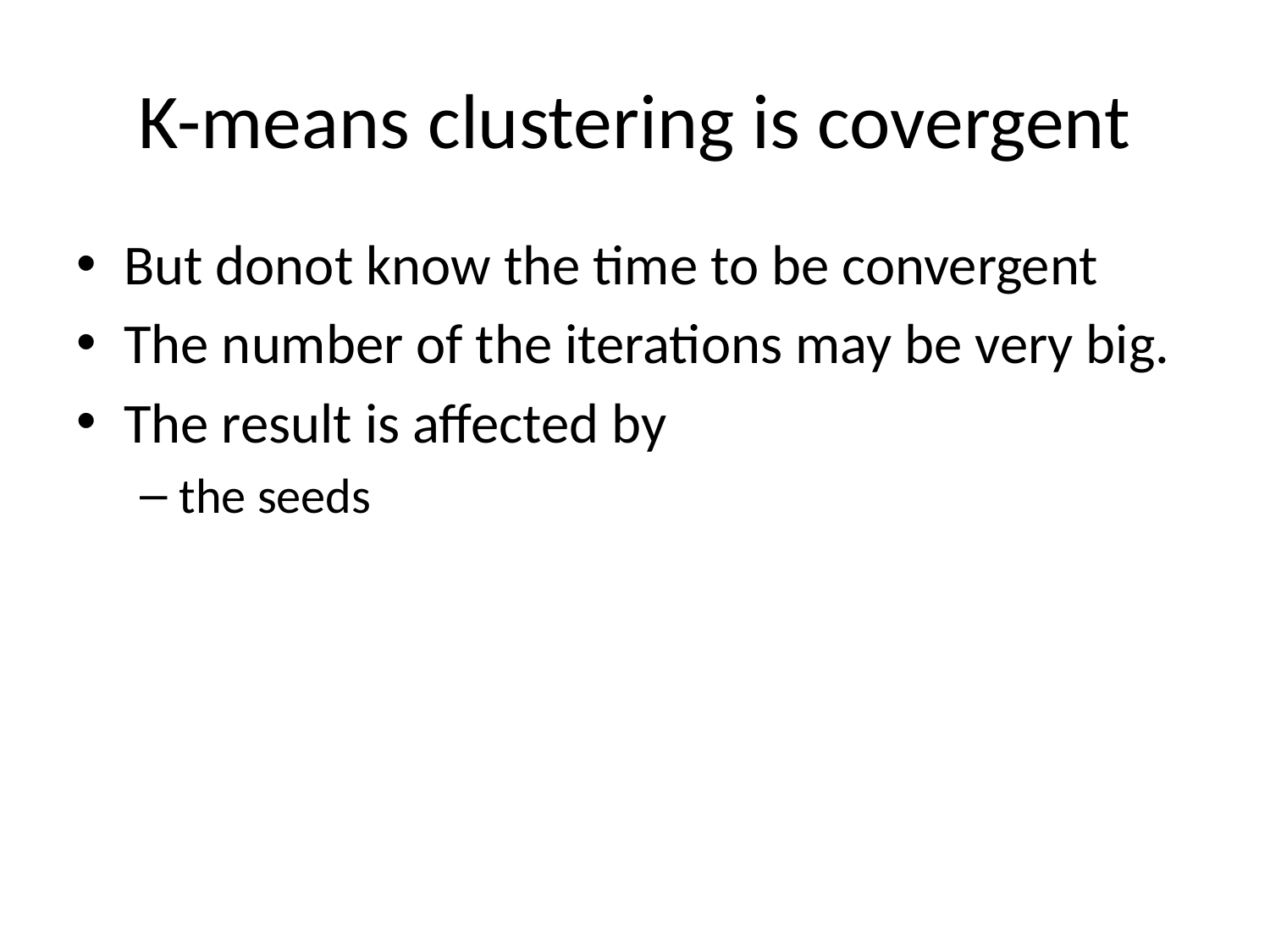

# K-means clustering is covergent
But donot know the time to be convergent
The number of the iterations may be very big.
The result is affected by
the seeds